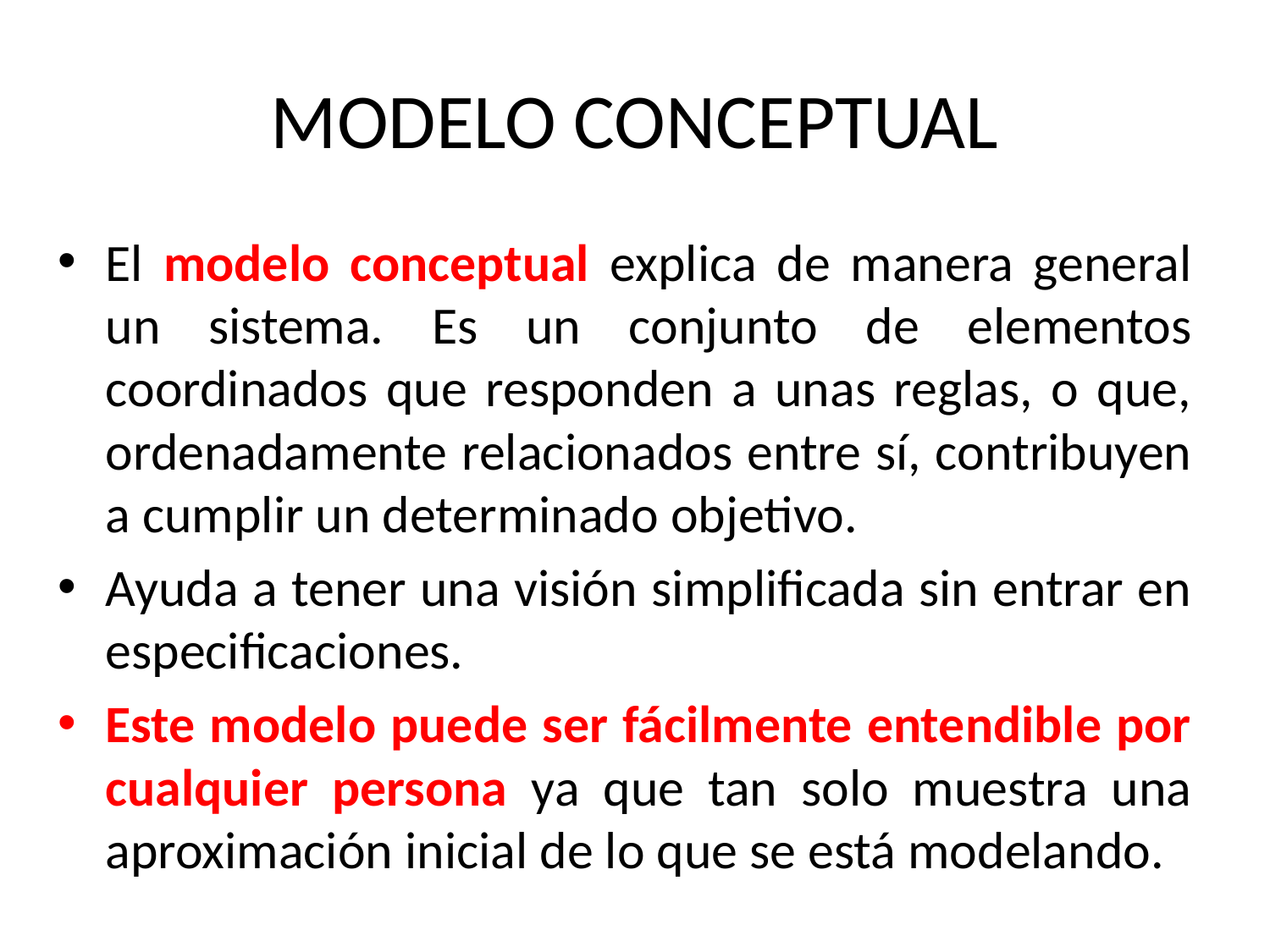

# MODELO CONCEPTUAL
El modelo conceptual explica de manera general un sistema. Es un conjunto de elementos coordinados que responden a unas reglas, o que, ordenadamente relacionados entre sí, contribuyen a cumplir un determinado objetivo.
Ayuda a tener una visión simplificada sin entrar en especificaciones.
Este modelo puede ser fácilmente entendible por cualquier persona ya que tan solo muestra una aproximación inicial de lo que se está modelando.